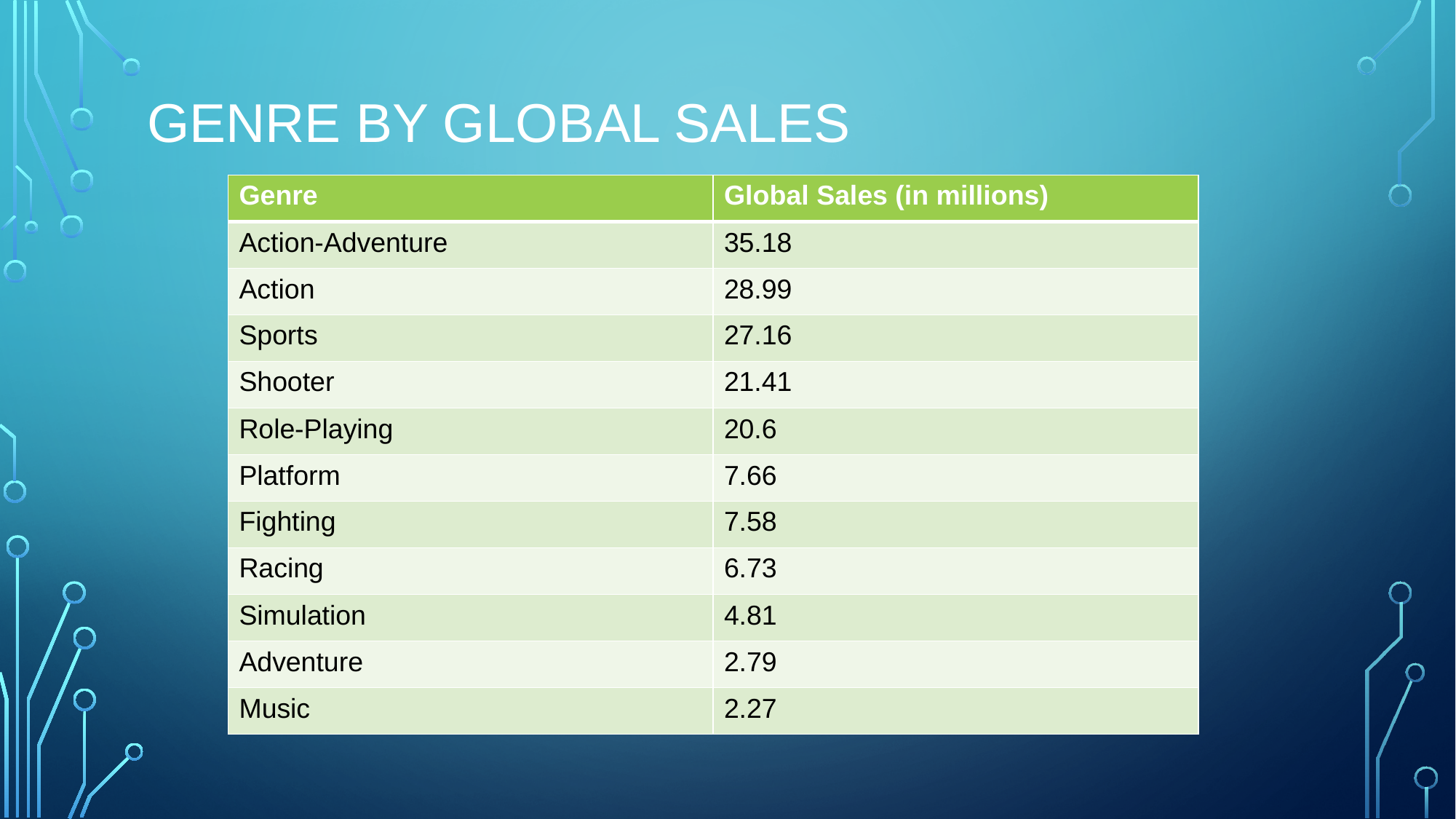

# Genre by Global Sales
| Genre | Global Sales (in millions) |
| --- | --- |
| Action-Adventure | 35.18 |
| Action | 28.99 |
| Sports | 27.16 |
| Shooter | 21.41 |
| Role-Playing | 20.6 |
| Platform | 7.66 |
| Fighting | 7.58 |
| Racing | 6.73 |
| Simulation | 4.81 |
| Adventure | 2.79 |
| Music | 2.27 |